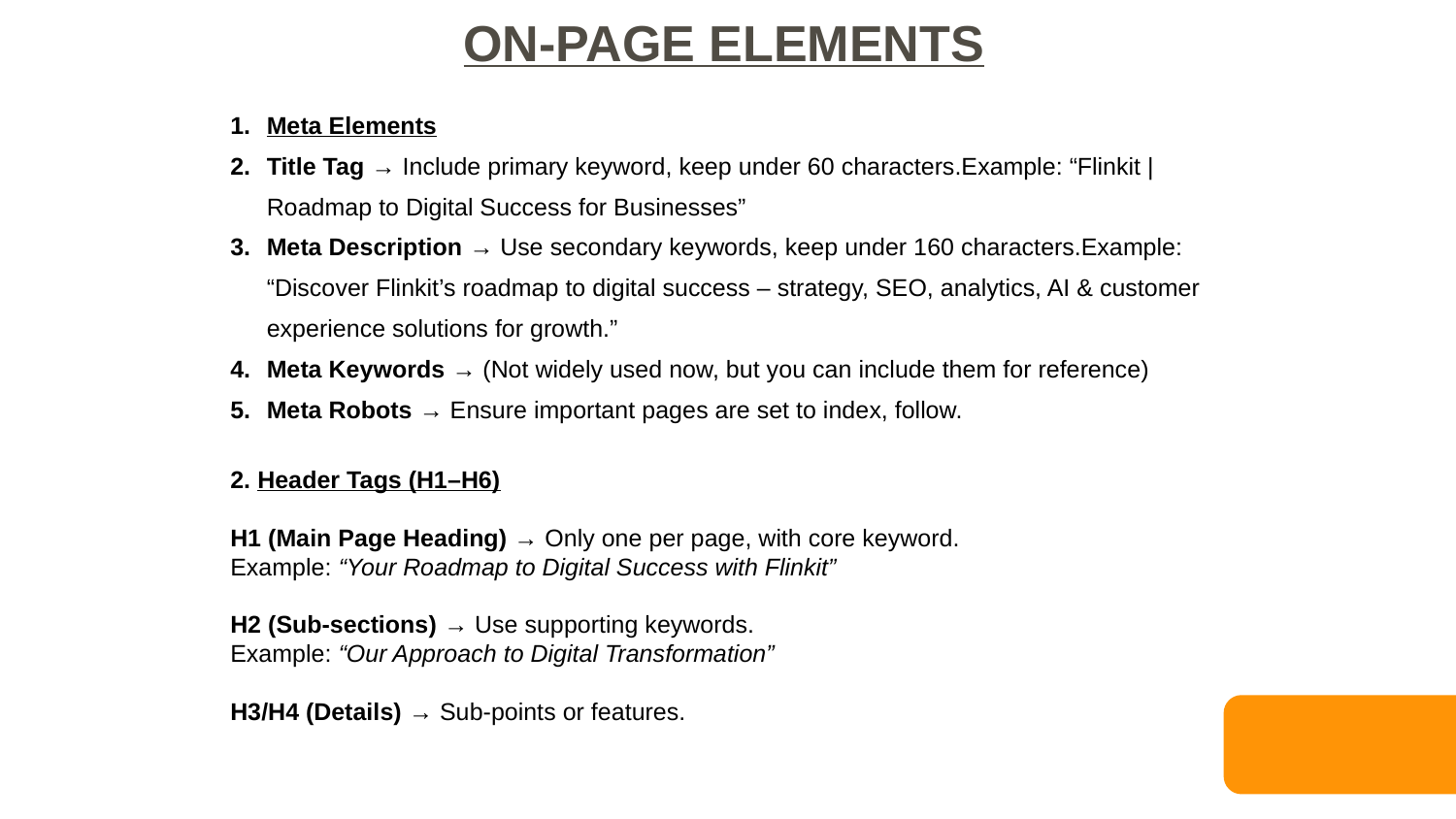

ON-PAGE ELEMENTS
Meta Elements
Title Tag → Include primary keyword, keep under 60 characters.Example: “Flinkit | Roadmap to Digital Success for Businesses”
Meta Description → Use secondary keywords, keep under 160 characters.Example: “Discover Flinkit’s roadmap to digital success – strategy, SEO, analytics, AI & customer experience solutions for growth.”
Meta Keywords → (Not widely used now, but you can include them for reference)
Meta Robots → Ensure important pages are set to index, follow.

2. Header Tags (H1–H6)

H1 (Main Page Heading) → Only one per page, with core keyword.
Example: “Your Roadmap to Digital Success with Flinkit”

H2 (Sub-sections) → Use supporting keywords.
Example: “Our Approach to Digital Transformation”

H3/H4 (Details) → Sub-points or features.

3. Content Optimization

Use primary keyword in first 100 words.

Maintain 1–2% keyword density naturally.
Add LSI (related terms) like “digital transformation,” “growth strategy,” “business innovation.”
Use short paragraphs & bullet points for readability.